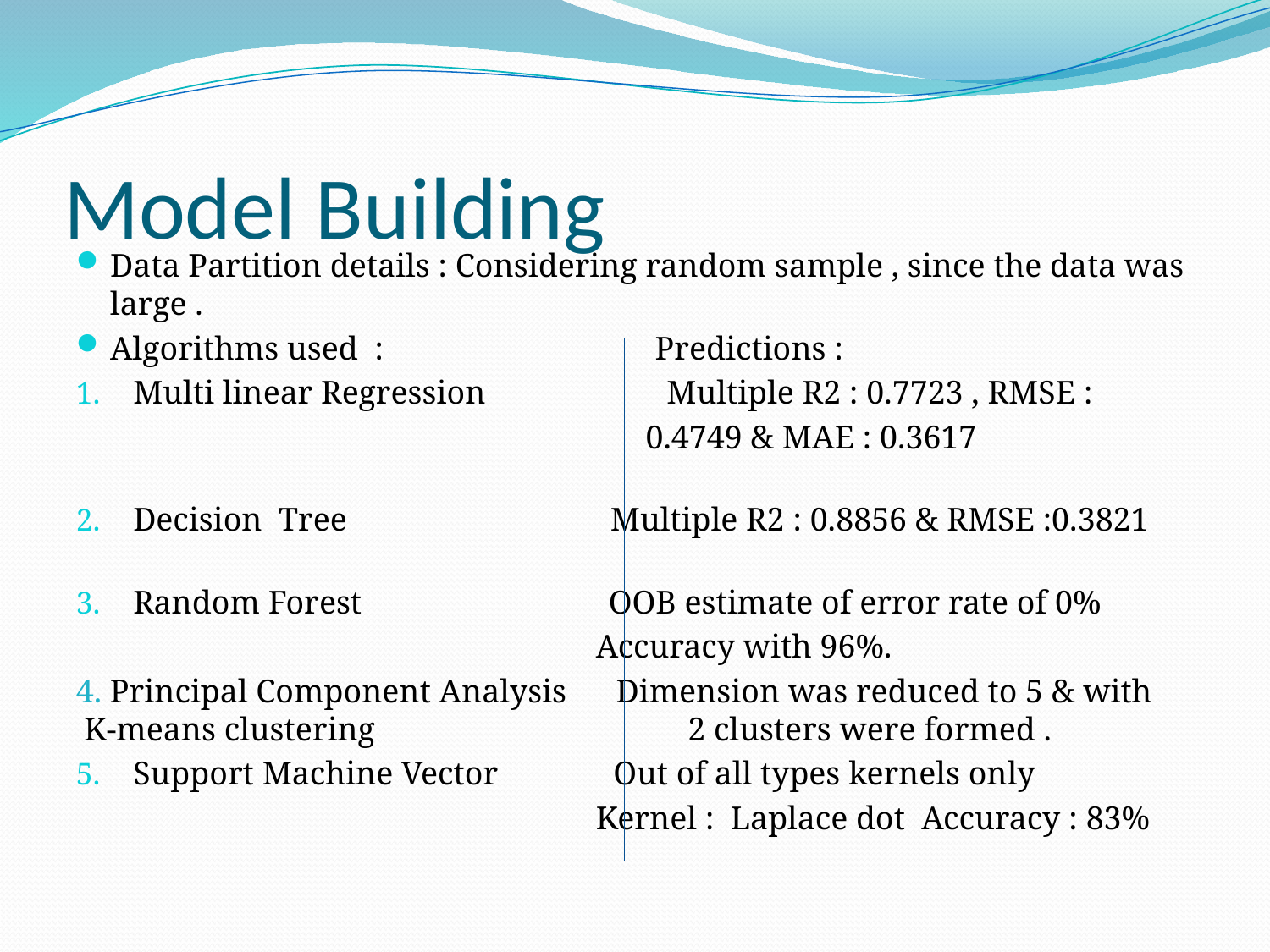

# Model Building

Data Partition details : Considering random sample , since the data was large .
Algorithms used  :                                 Predictions :
Multi linear Regression                      Multiple R2 : 0.7723 , RMSE :
                                                                     0.4749 & MAE : 0.3617
Decision  Tree                                Multiple R2 : 0.8856 & RMSE :0.3821
Random Forest                              OOB estimate of error rate of 0%
                                                               Accuracy with 96%.
4. Principal Component Analysis      Dimension was reduced to 5 & with      K-means clustering                                      2 clusters were formed .
Support Machine Vector              Out of all types kernels only
                                                               Kernel :  Laplace dot  Accuracy : 83%